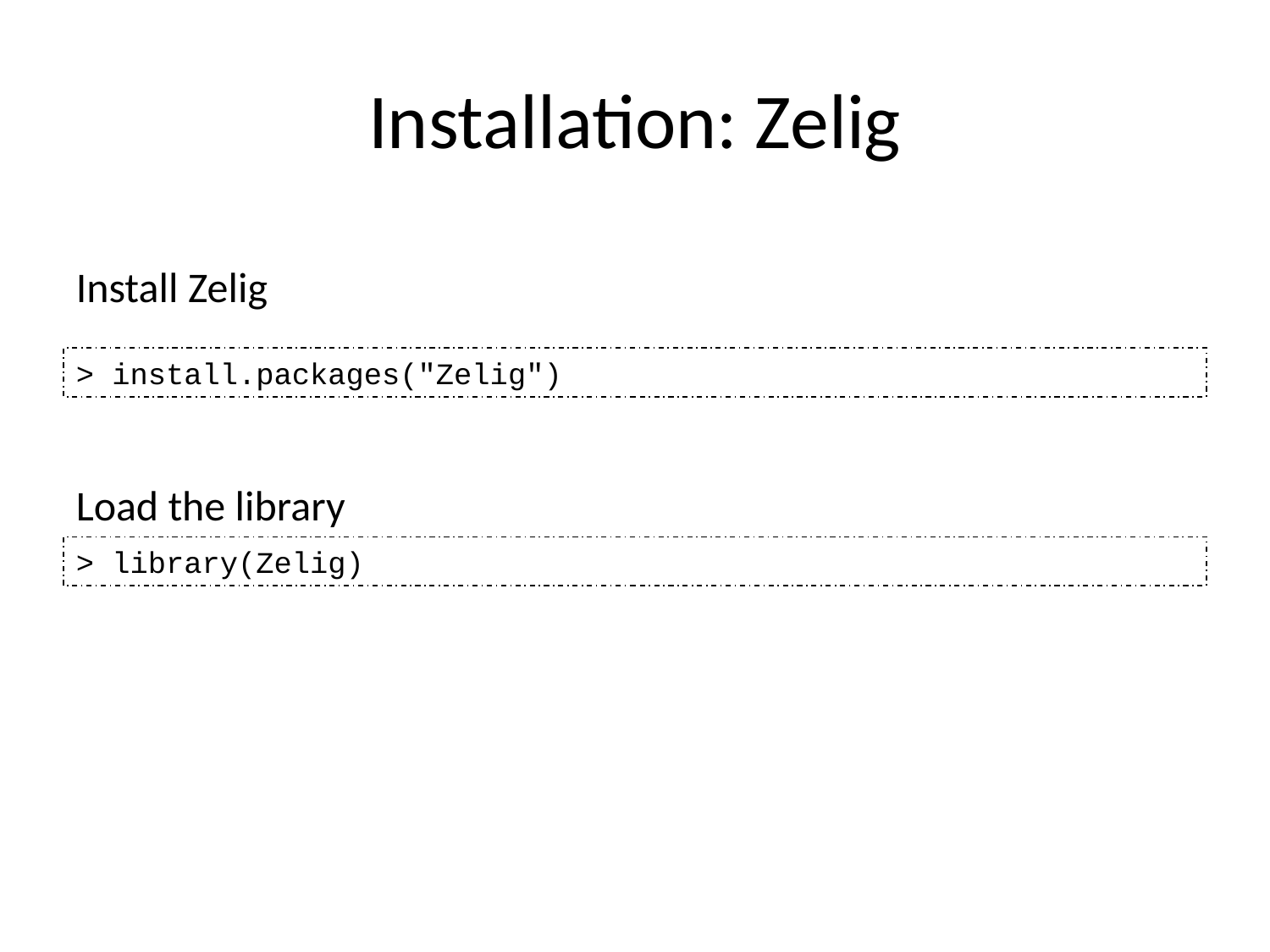

Installation: Zelig
Install Zelig
> install.packages("Zelig")
Load the library
> library(Zelig)